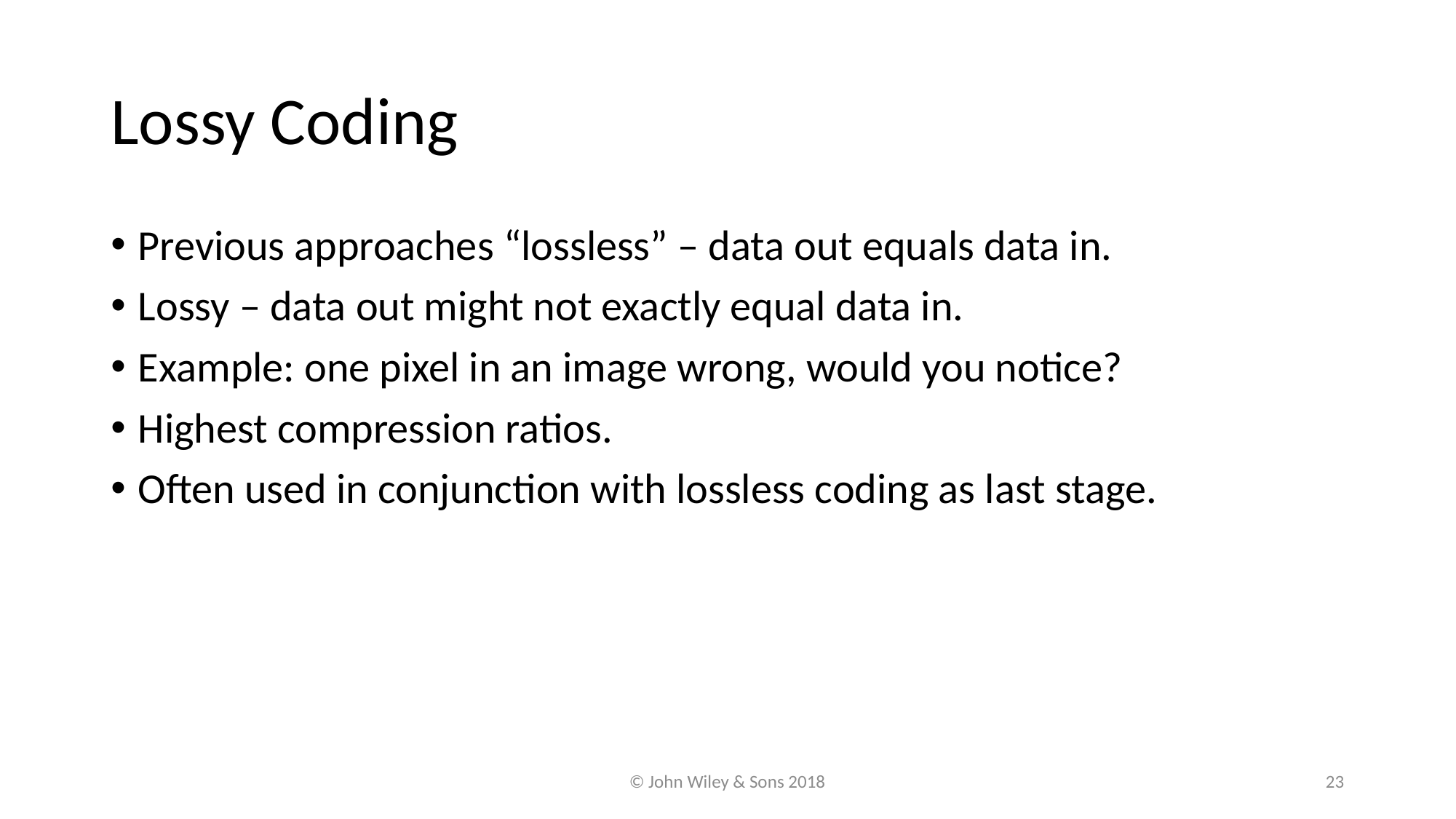

# Lossy Coding
Previous approaches “lossless” – data out equals data in.
Lossy – data out might not exactly equal data in.
Example: one pixel in an image wrong, would you notice?
Highest compression ratios.
Often used in conjunction with lossless coding as last stage.
© John Wiley & Sons 2018
23